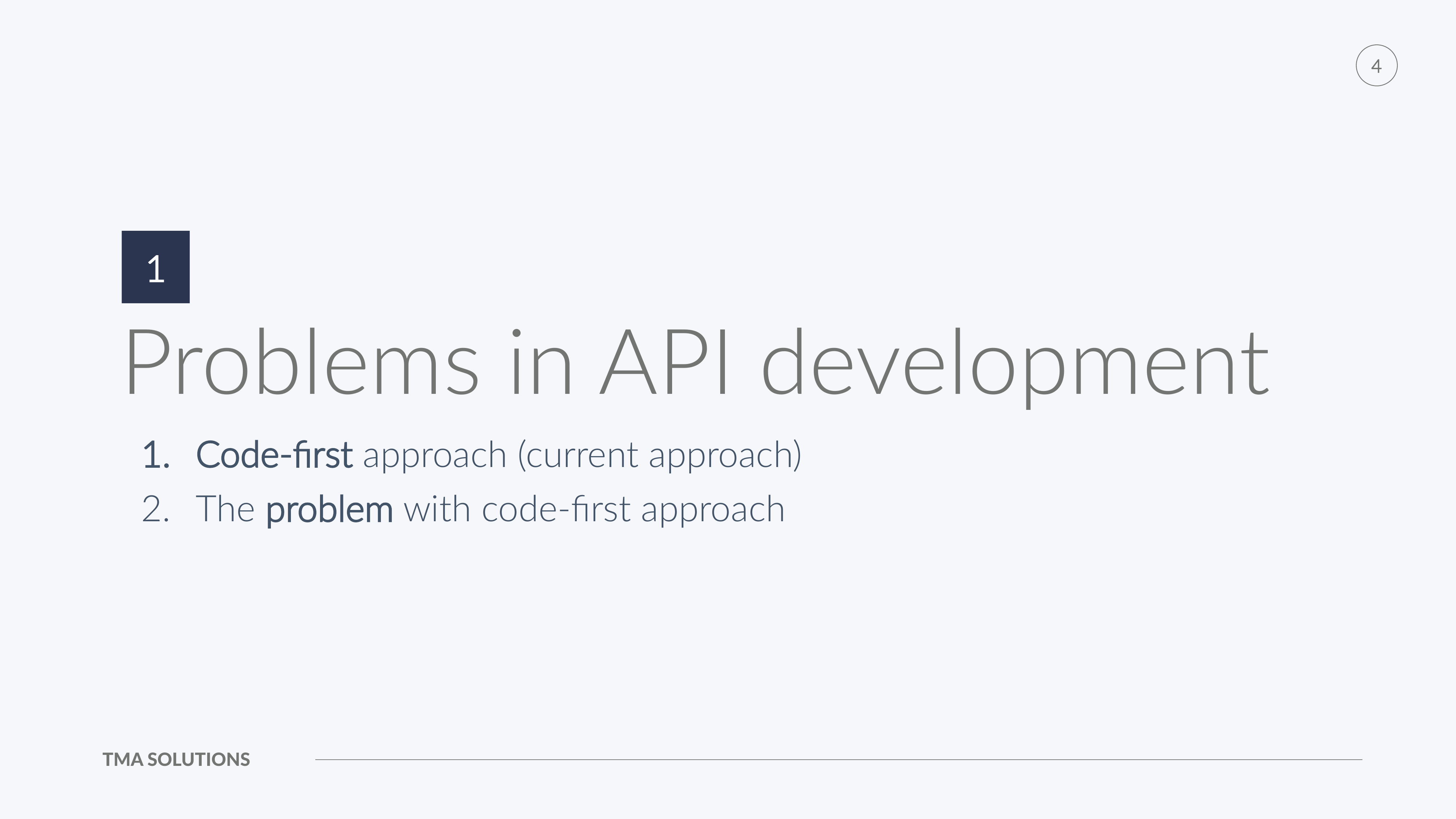

# Problems in API development
1
Code-first approach (current approach)
The problem with code-first approach